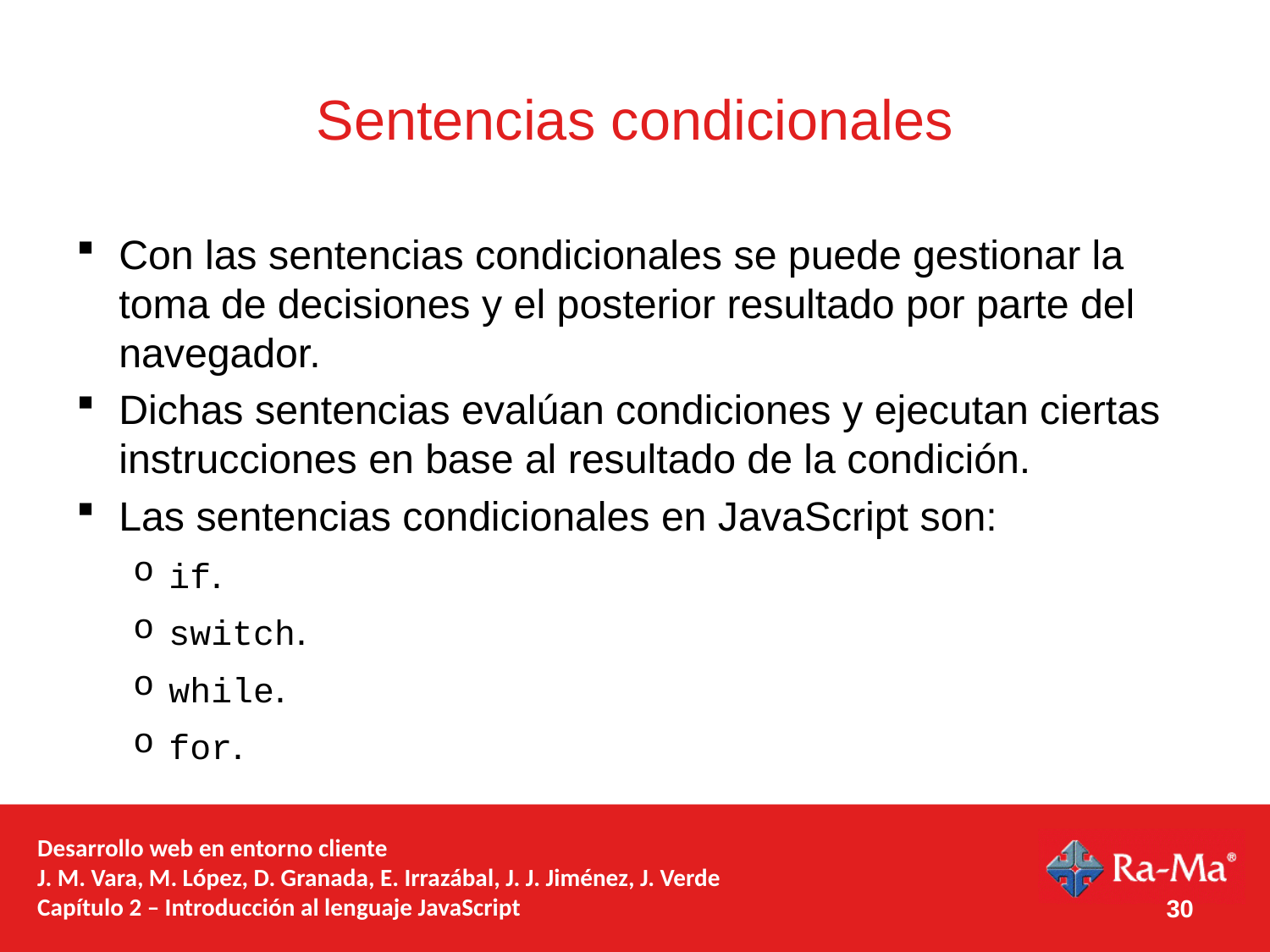

# Sentencias condicionales
Con las sentencias condicionales se puede gestionar la toma de decisiones y el posterior resultado por parte del navegador.
Dichas sentencias evalúan condiciones y ejecutan ciertas instrucciones en base al resultado de la condición.
Las sentencias condicionales en JavaScript son:
if.
switch.
while.
for.
30